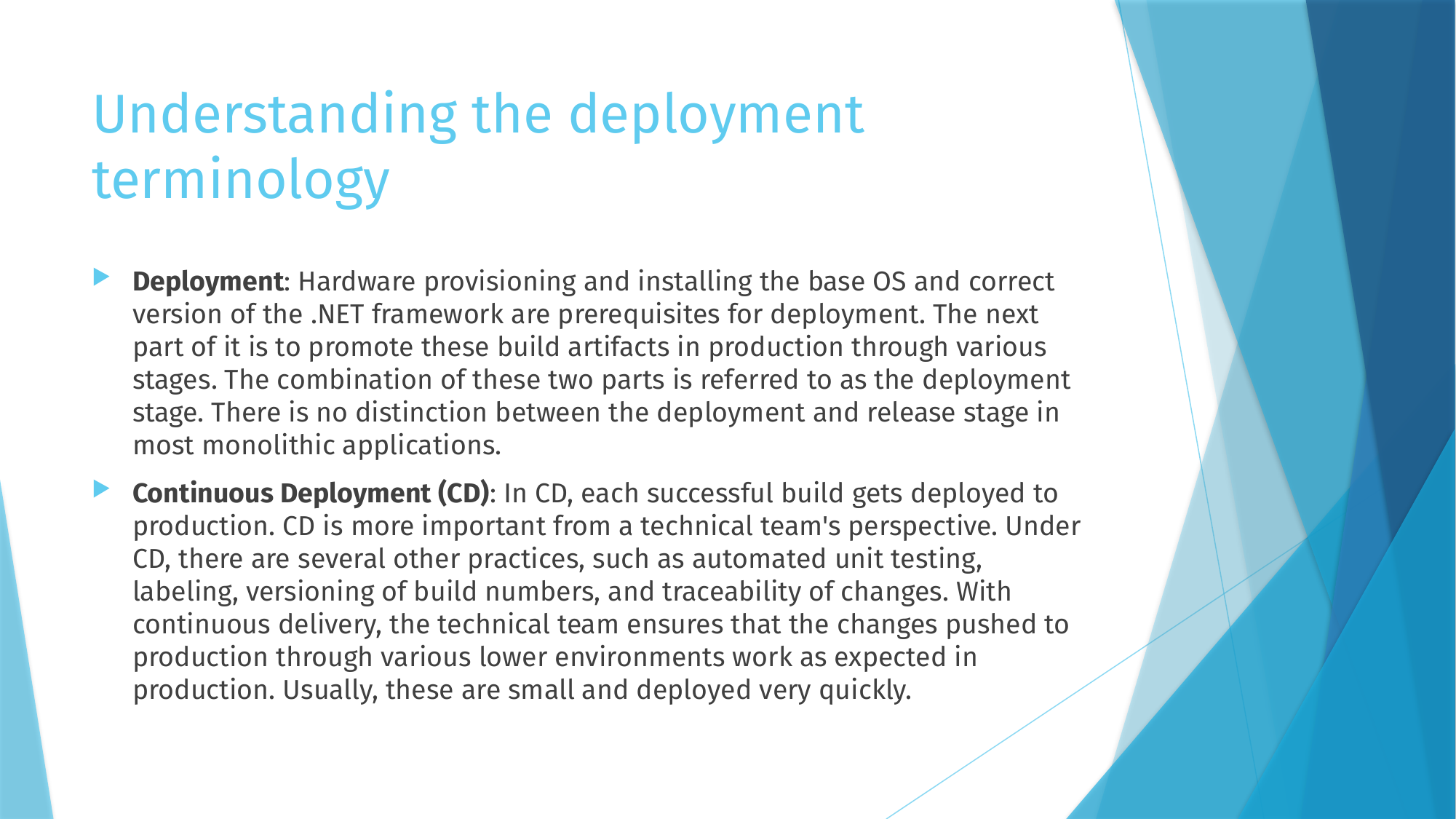

# Understanding the deployment terminology
Deployment: Hardware provisioning and installing the base OS and correct version of the .NET framework are prerequisites for deployment. The next part of it is to promote these build artifacts in production through various stages. The combination of these two parts is referred to as the deployment stage. There is no distinction between the deployment and release stage in most monolithic applications.
Continuous Deployment (CD): In CD, each successful build gets deployed to production. CD is more important from a technical team's perspective. Under CD, there are several other practices, such as automated unit testing, labeling, versioning of build numbers, and traceability of changes. With continuous delivery, the technical team ensures that the changes pushed to production through various lower environments work as expected in production. Usually, these are small and deployed very quickly.